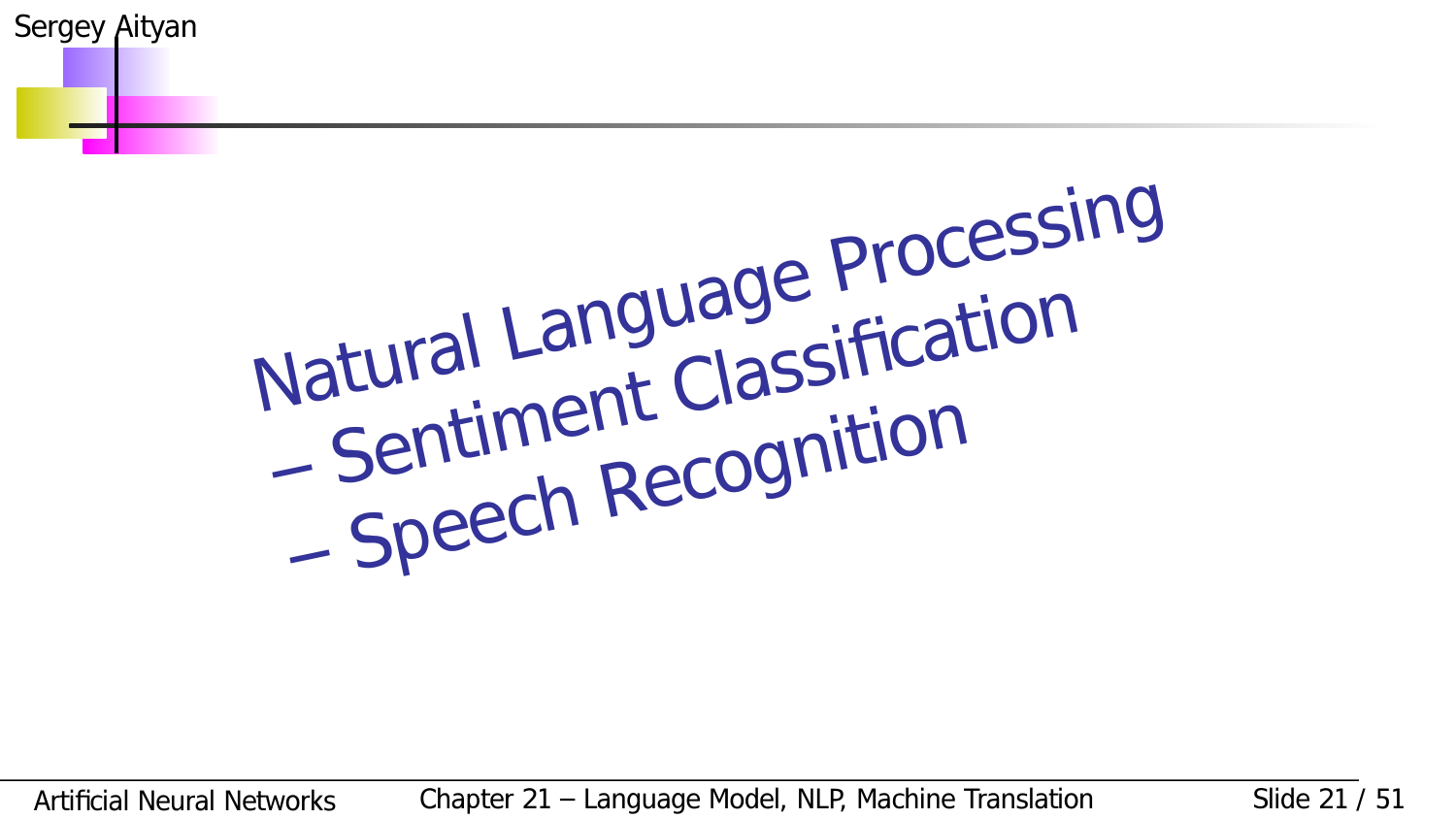

Natural Language Processing – Sentiment Classification
– Speech Recognition